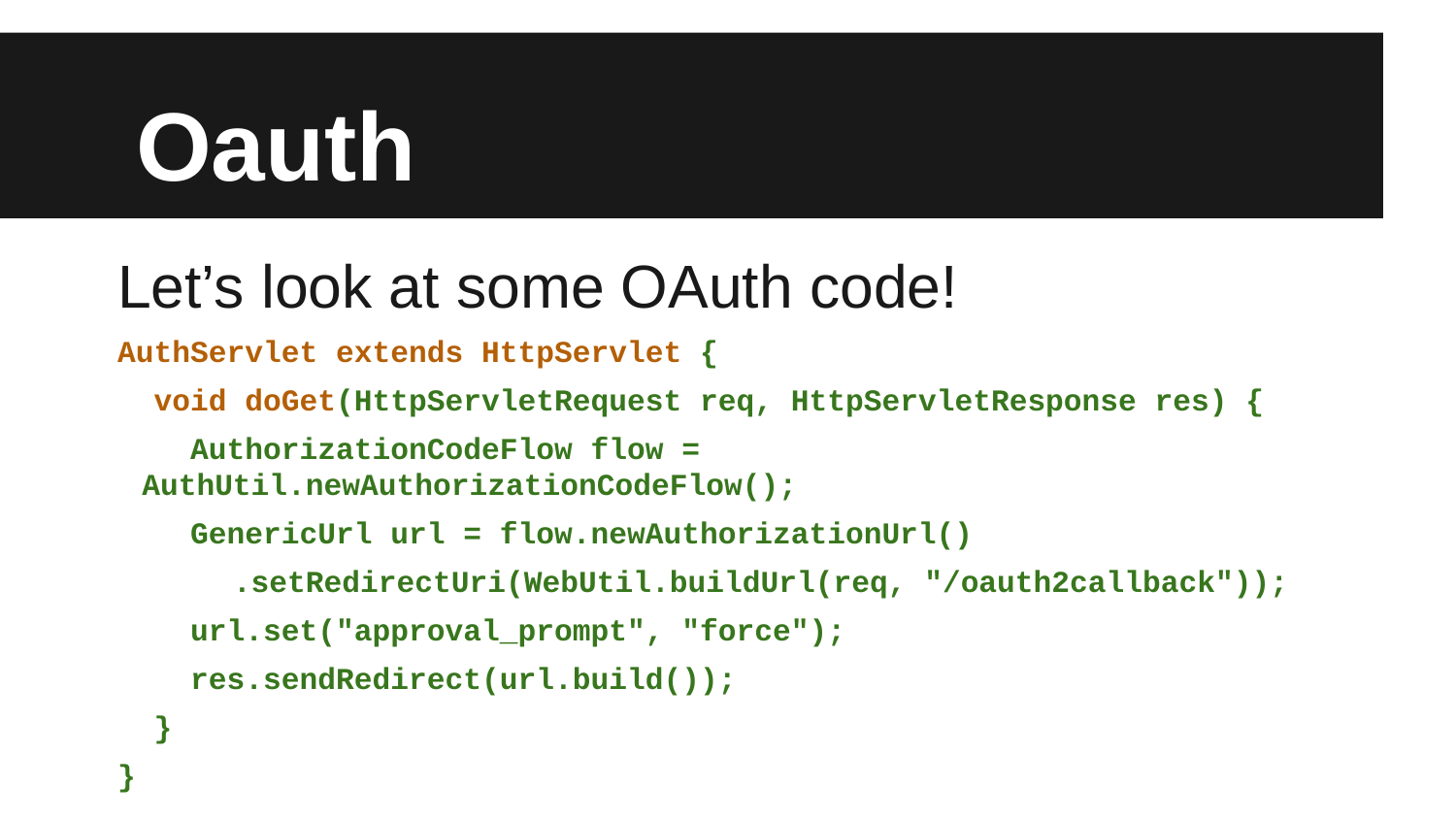

# Oauth
Let’s look at some OAuth code!
AuthServlet extends HttpServlet {
  void doGet(HttpServletRequest req, HttpServletResponse res) {
    AuthorizationCodeFlow flow = AuthUtil.newAuthorizationCodeFlow();
    GenericUrl url = flow.newAuthorizationUrl()
.setRedirectUri(WebUtil.buildUrl(req, "/oauth2callback"));
    url.set("approval_prompt", "force");
    res.sendRedirect(url.build());
  }
}